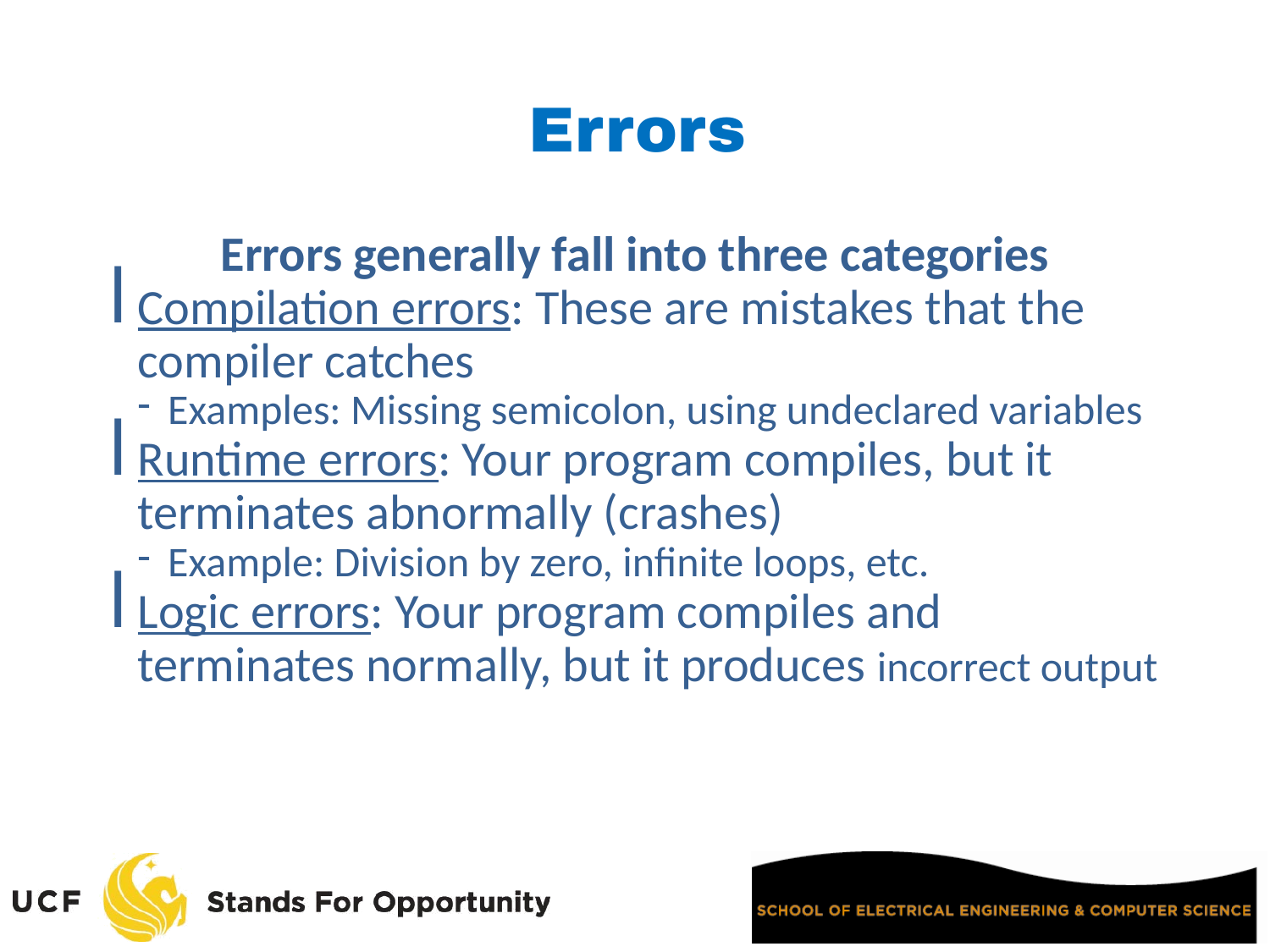

Errors
Errors generally fall into three categories
Compilation errors: These are mistakes that the compiler catches
Examples: Missing semicolon, using undeclared variables
Runtime errors: Your program compiles, but it terminates abnormally (crashes)
Example: Division by zero, infinite loops, etc.
Logic errors: Your program compiles and terminates normally, but it produces incorrect output